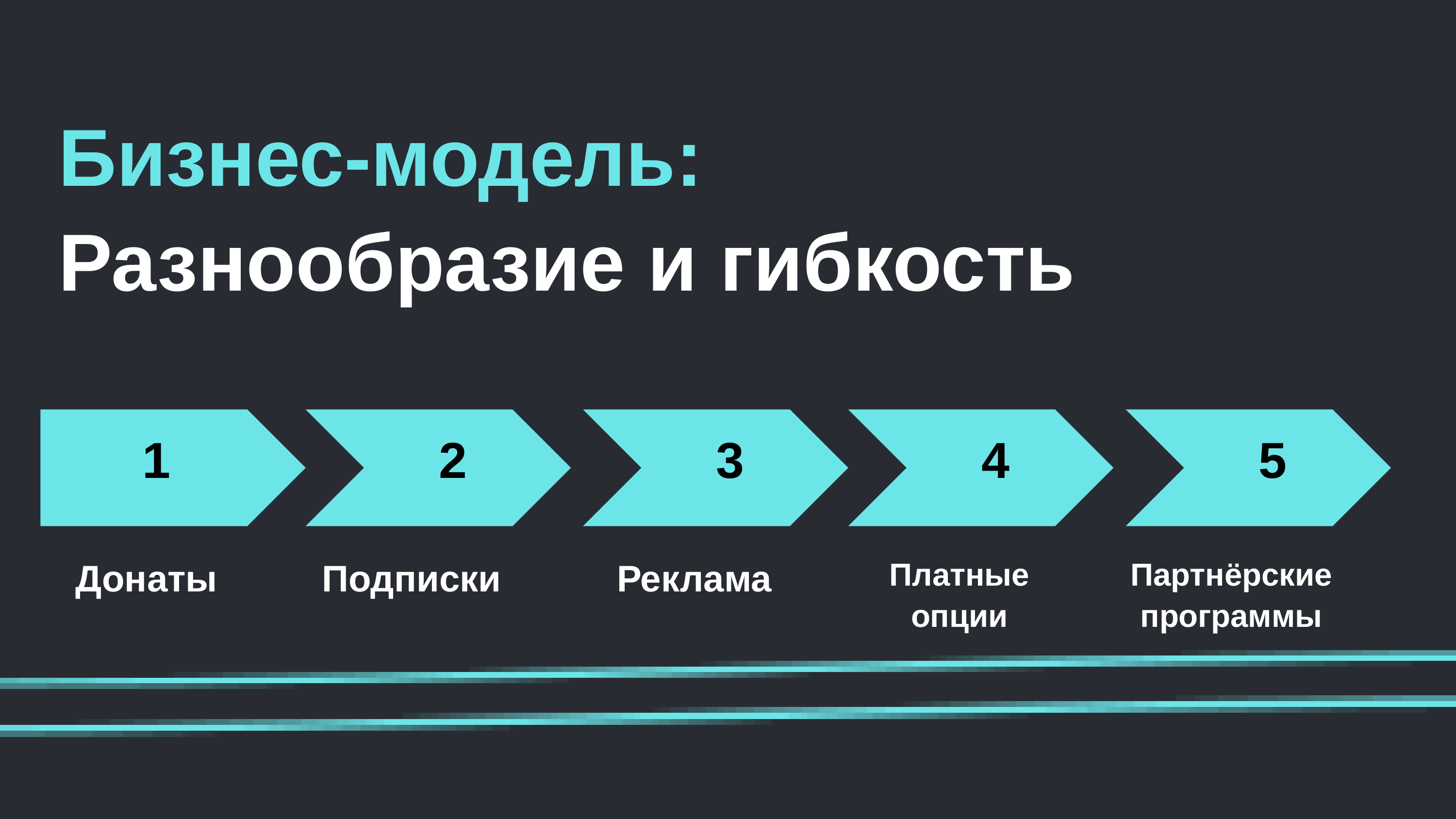

Бизнес-модель:
Разнообразие и гибкость

1

2

3

4

5
Донаты
Подписки
Реклама
Платные опции
Партнёрские программы